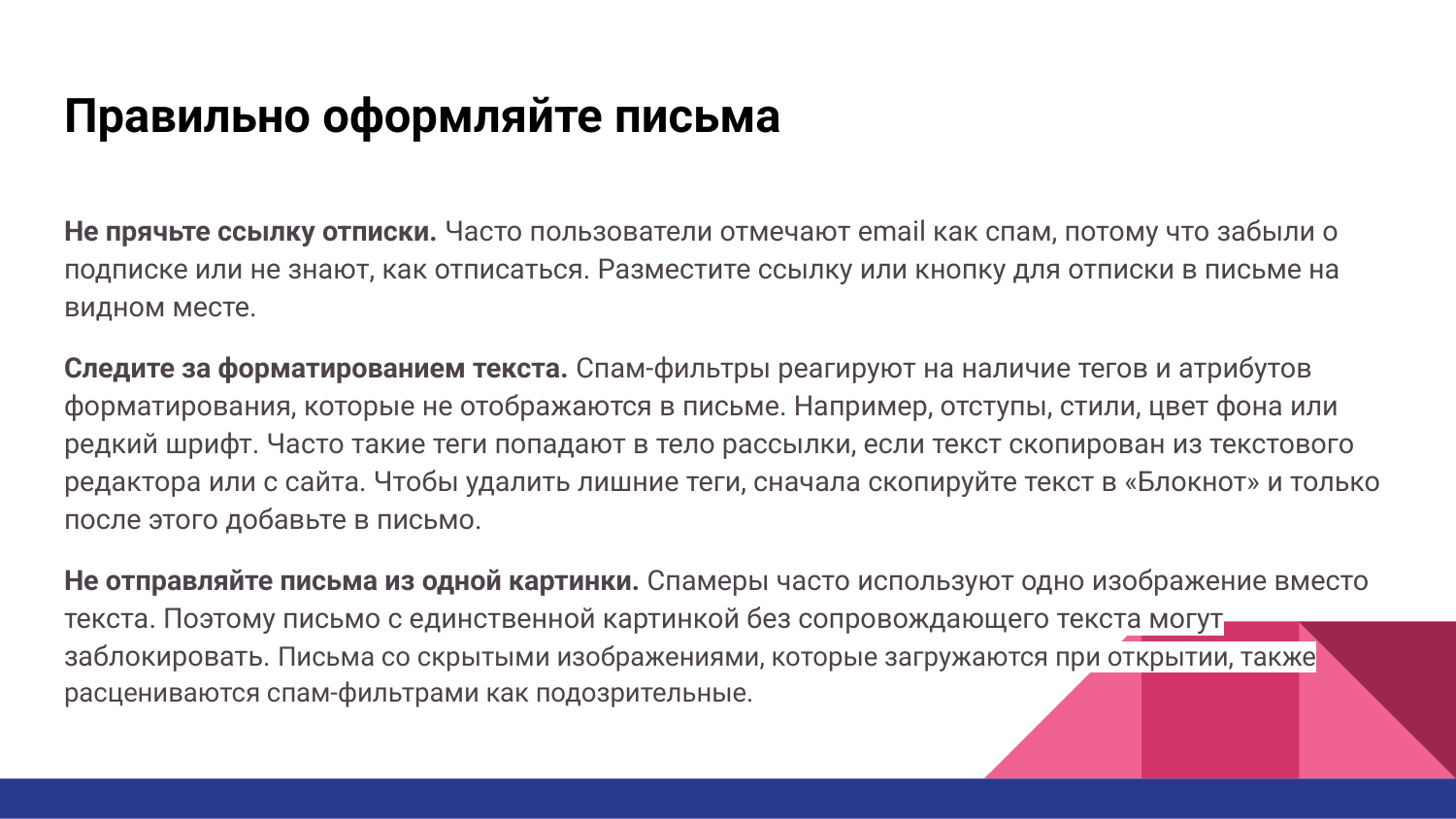

# Правильно оформляйте письма

Не прячьте ссылку отписки. Часто пользователи отмечают email как спам, потому что забыли о подписке или не знают, как отписаться. Разместите ссылку или кнопку для отписки в письме на видном месте.
Следите за форматированием текста. Спам-фильтры реагируют на наличие тегов и атрибутов форматирования, которые не отображаются в письме. Например, отступы, стили, цвет фона или редкий шрифт. Часто такие теги попадают в тело рассылки, если текст скопирован из текстового редактора или с сайта. Чтобы удалить лишние теги, сначала скопируйте текст в «Блокнот» и только после этого добавьте в письмо.
Не отправляйте письма из одной картинки. Спамеры часто используют одно изображение вместо текста. Поэтому письмо с единственной картинкой без сопровождающего текста могут заблокировать. Письма со скрытыми изображениями, которые загружаются при открытии, также расцениваются спам-фильтрами как подозрительные.